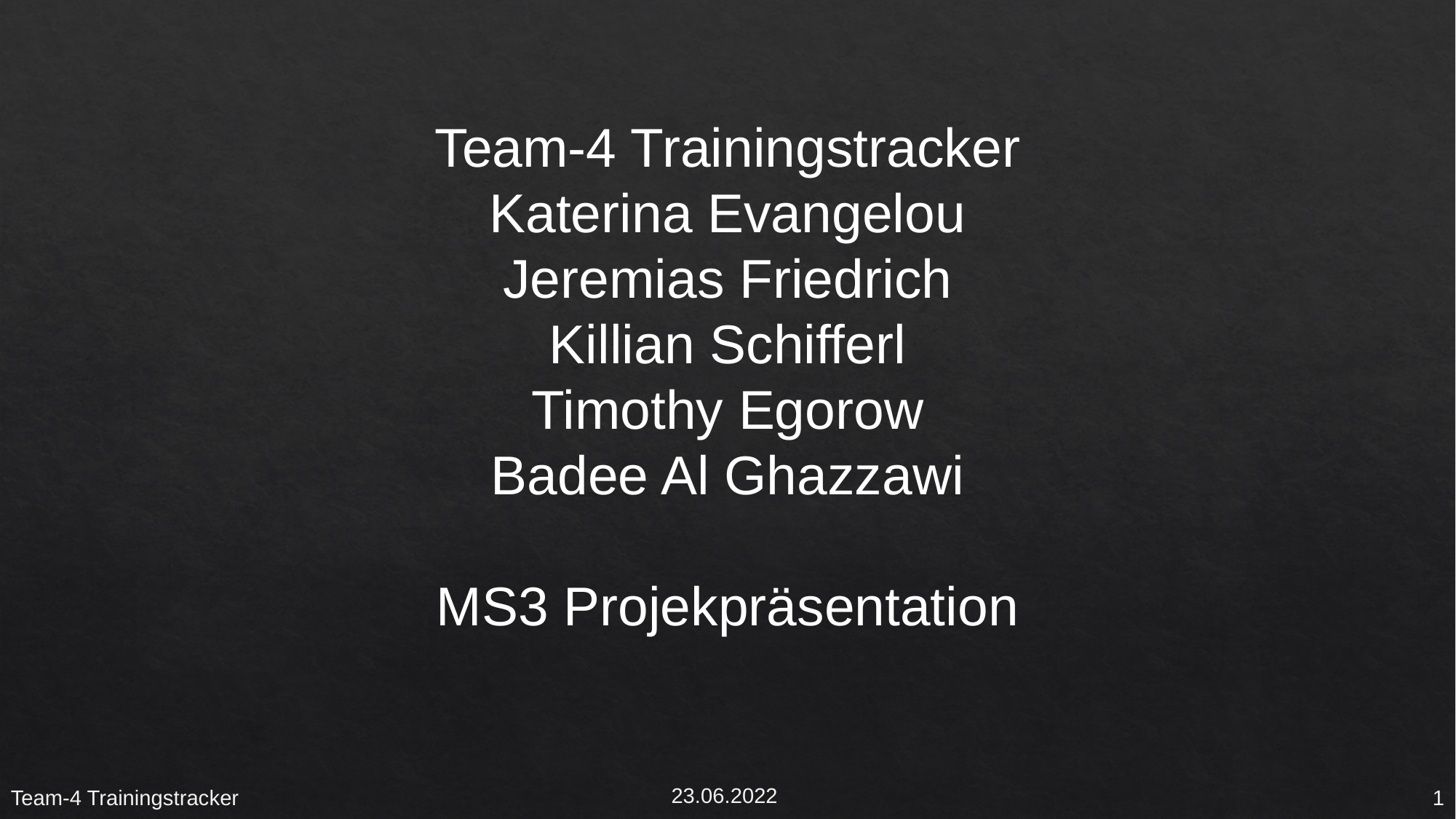

Team-4 Trainingstracker
Katerina Evangelou
Jeremias Friedrich
Killian Schifferl
Timothy Egorow
Badee Al Ghazzawi

MS3 Projekpräsentation
23.06.2022
Team-4 Trainingstracker
1